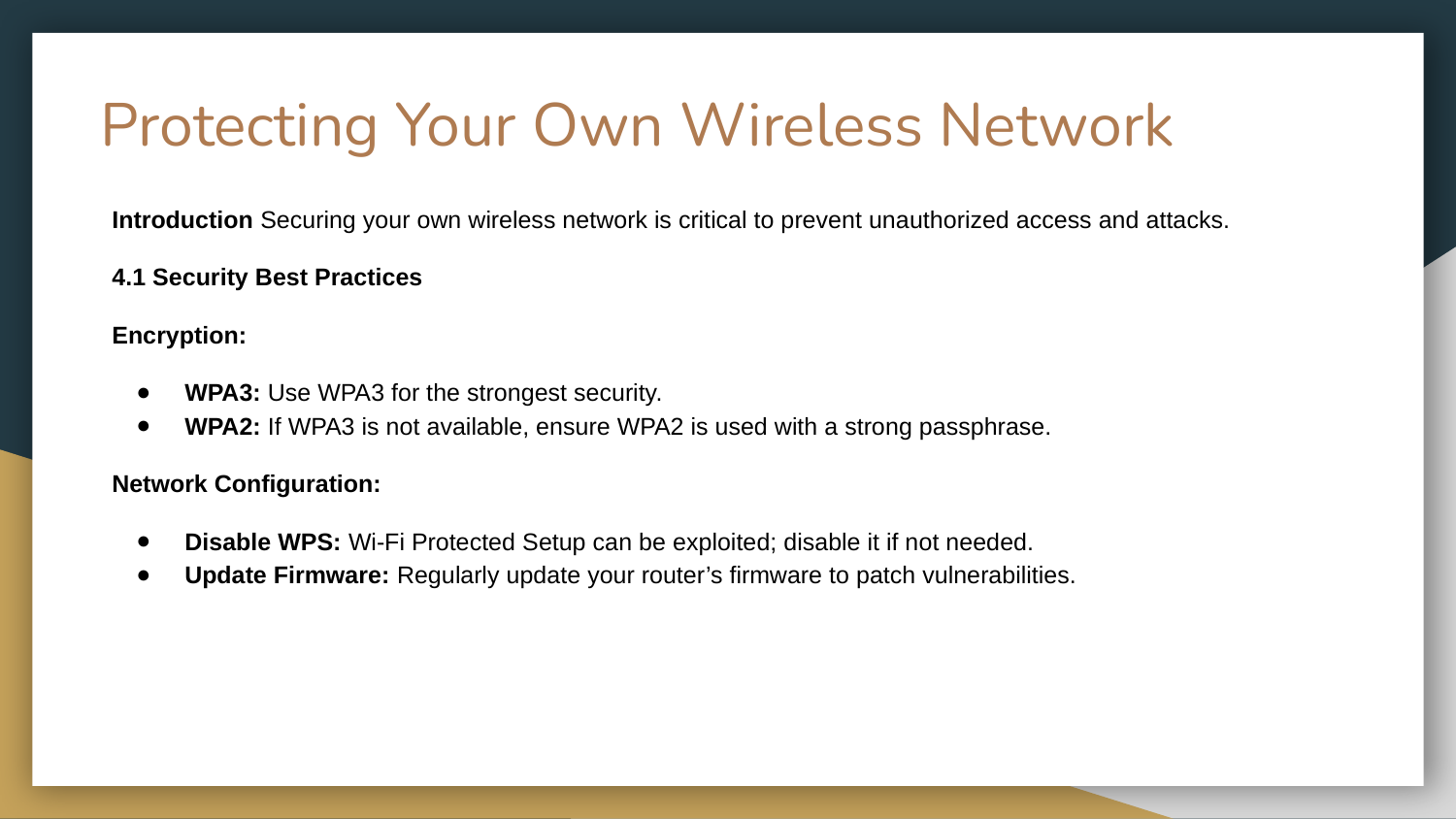

# Protecting Your Own Wireless Network
Introduction Securing your own wireless network is critical to prevent unauthorized access and attacks.
4.1 Security Best Practices
Encryption:
WPA3: Use WPA3 for the strongest security.
WPA2: If WPA3 is not available, ensure WPA2 is used with a strong passphrase.
Network Configuration:
Disable WPS: Wi-Fi Protected Setup can be exploited; disable it if not needed.
Update Firmware: Regularly update your router’s firmware to patch vulnerabilities.